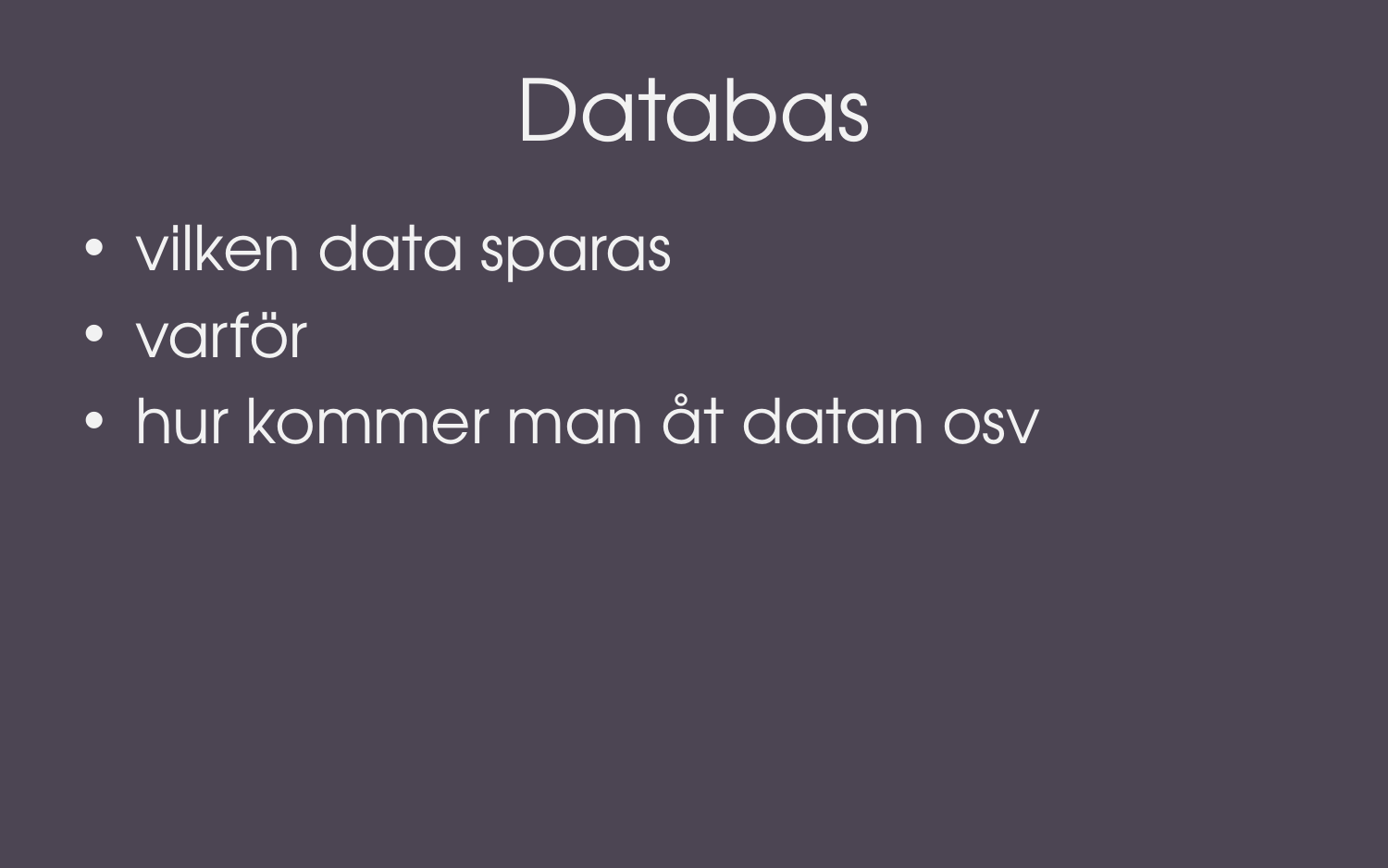

# Databas
vilken data sparas
varför
hur kommer man åt datan osv